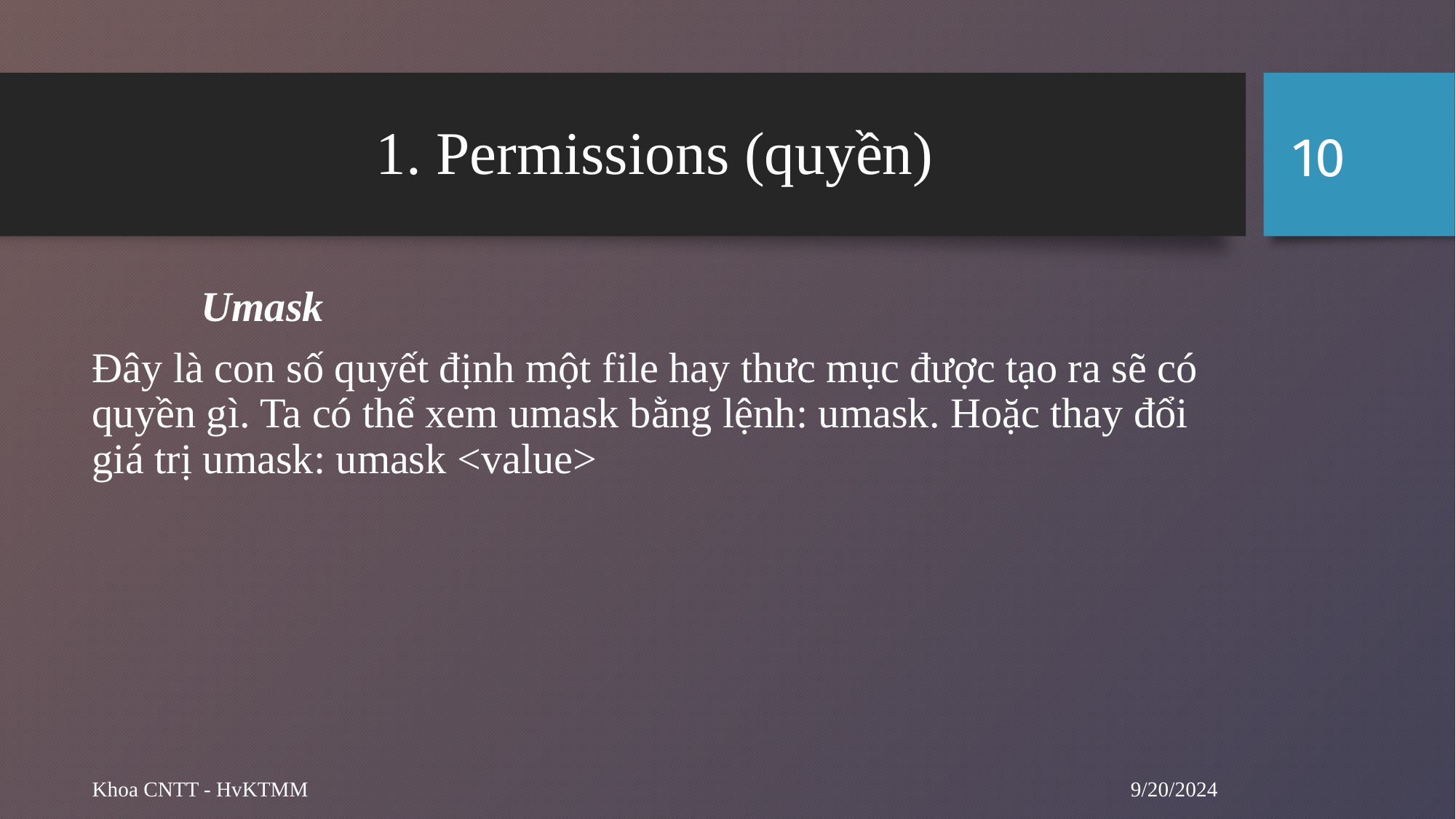

10
# 1. Permissions (quyền)
	Umask
Đây là con số quyết định một file hay thưc mục được tạo ra sẽ có quyền gì. Ta có thể xem umask bằng lệnh: umask. Hoặc thay đổi giá trị umask: umask <value>
9/20/2024
Khoa CNTT - HvKTMM